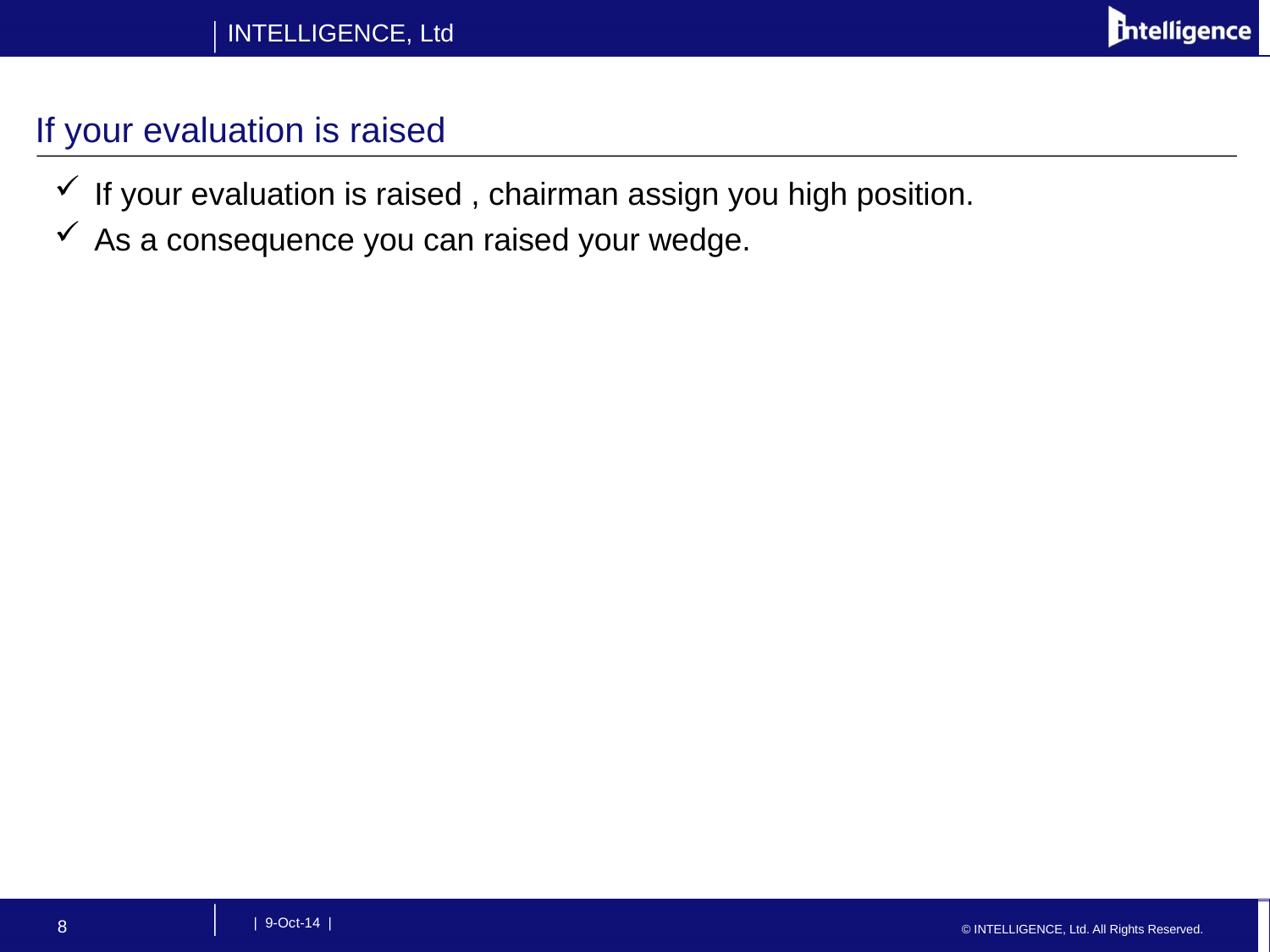

# If your evaluation is raised
If your evaluation is raised , chairman assign you high position.
As a consequence you can raised your wedge.

8
  |  9-Oct-14  |